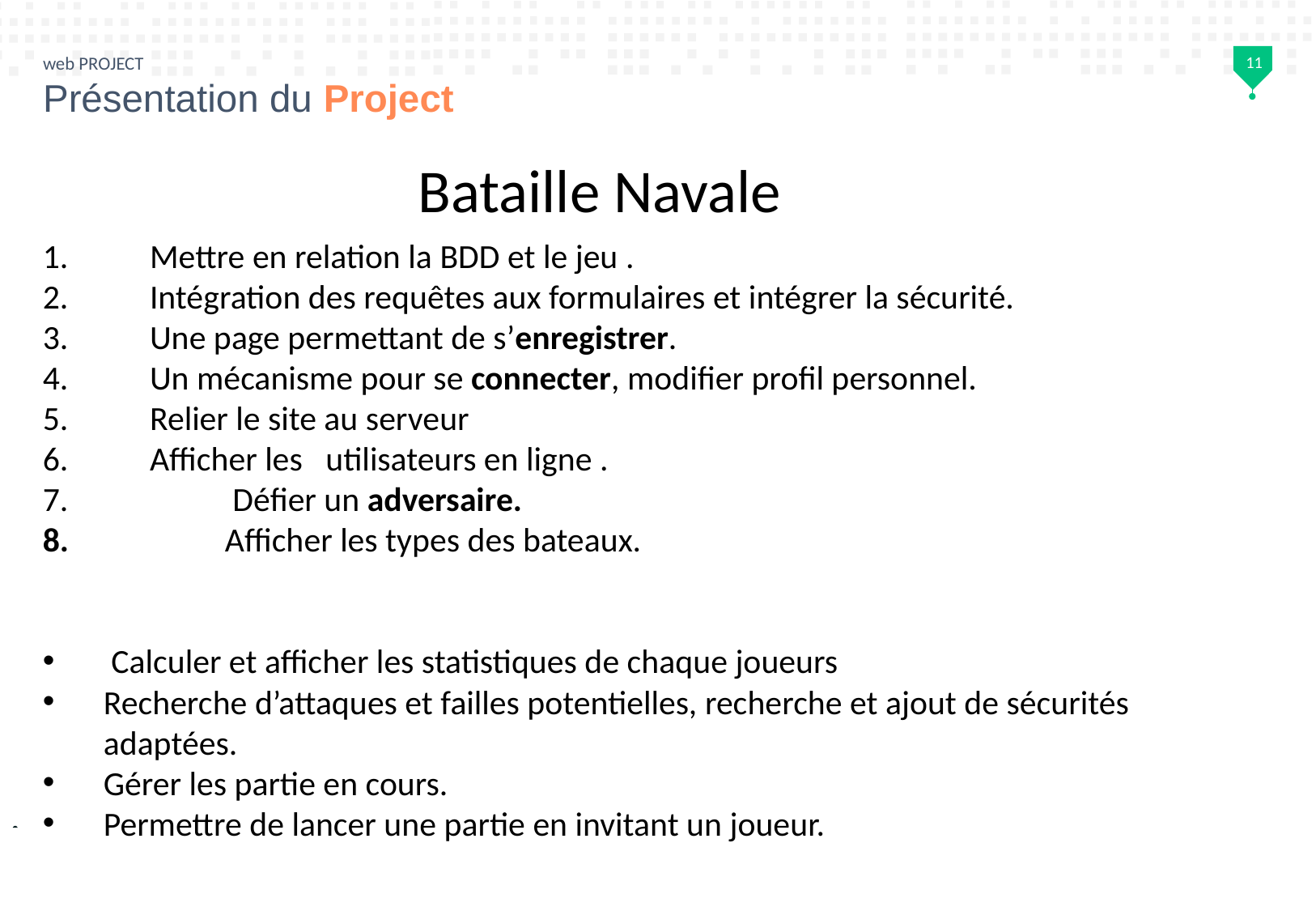

11
web PROJECT
Présentation du Project

Bataille Navale

      Mettre en relation la BDD et le jeu .
      Intégration des requêtes aux formulaires et intégrer la sécurité.
      Une page permettant de s’enregistrer.
      Un mécanisme pour se connecter, modifier profil personnel.
      Relier le site au serveur
      Afficher les   utilisateurs en ligne .
	 Défier un adversaire.
	Afficher les types des bateaux.

 Calculer et afficher les statistiques de chaque joueurs
Recherche d’attaques et failles potentielles, recherche et ajout de sécurités adaptées.
Gérer les partie en cours.
Permettre de lancer une partie en invitant un joueur.